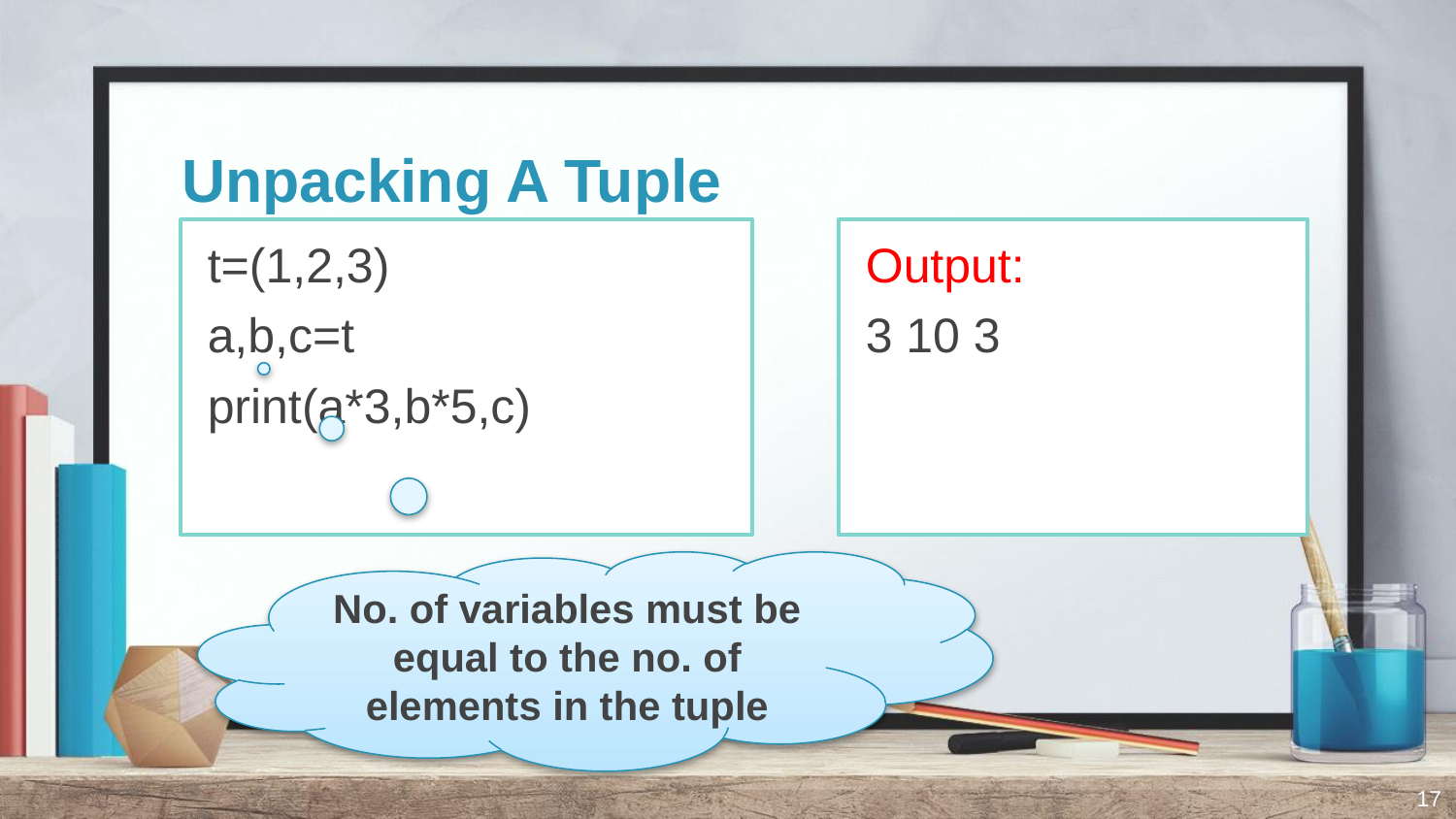

# Unpacking A Tuple
t=(1,2,3)
a,b,c=t
print(a*3,b*5,c)
Output:
3 10 3
No. of variables must be equal to the no. of elements in the tuple
17